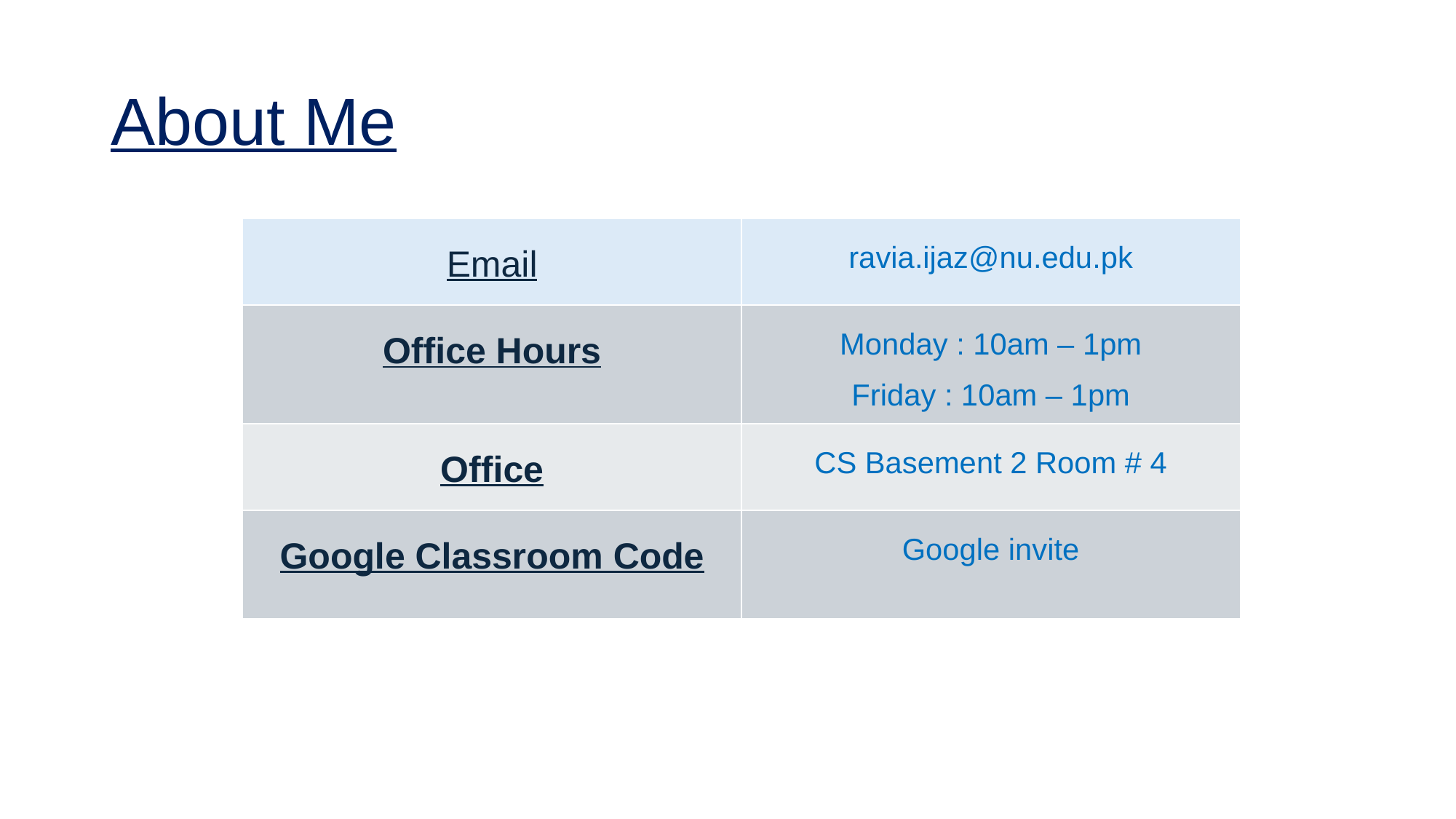

# About Me
| Email | ravia.ijaz@nu.edu.pk |
| --- | --- |
| Office Hours | Monday : 10am – 1pm Friday : 10am – 1pm |
| Office | CS Basement 2 Room # 4 |
| Google Classroom Code | Google invite |